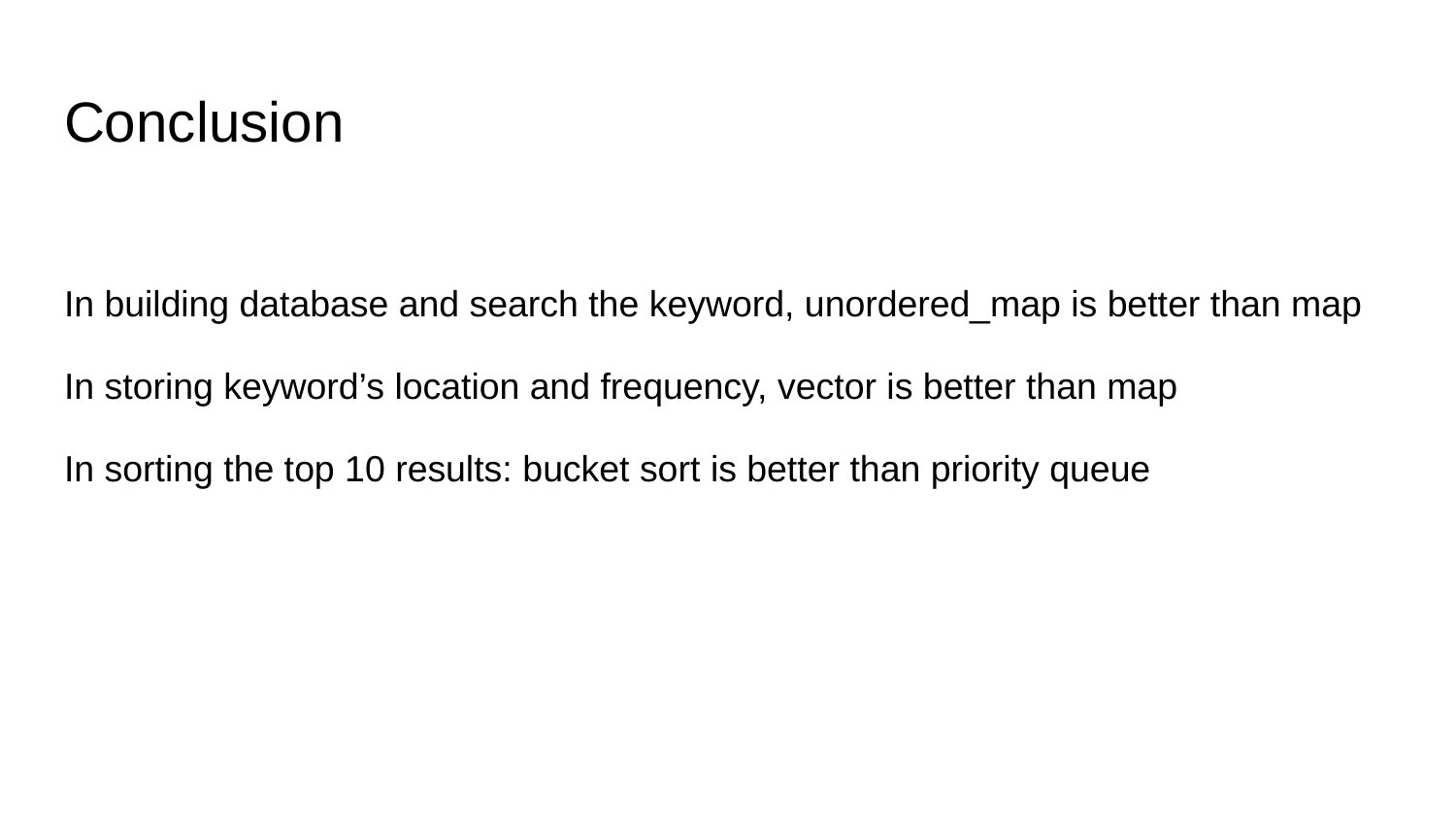

# Conclusion

In building database and search the keyword, unordered_map is better than map
In storing keyword’s location and frequency, vector is better than map
In sorting the top 10 results: bucket sort is better than priority queue